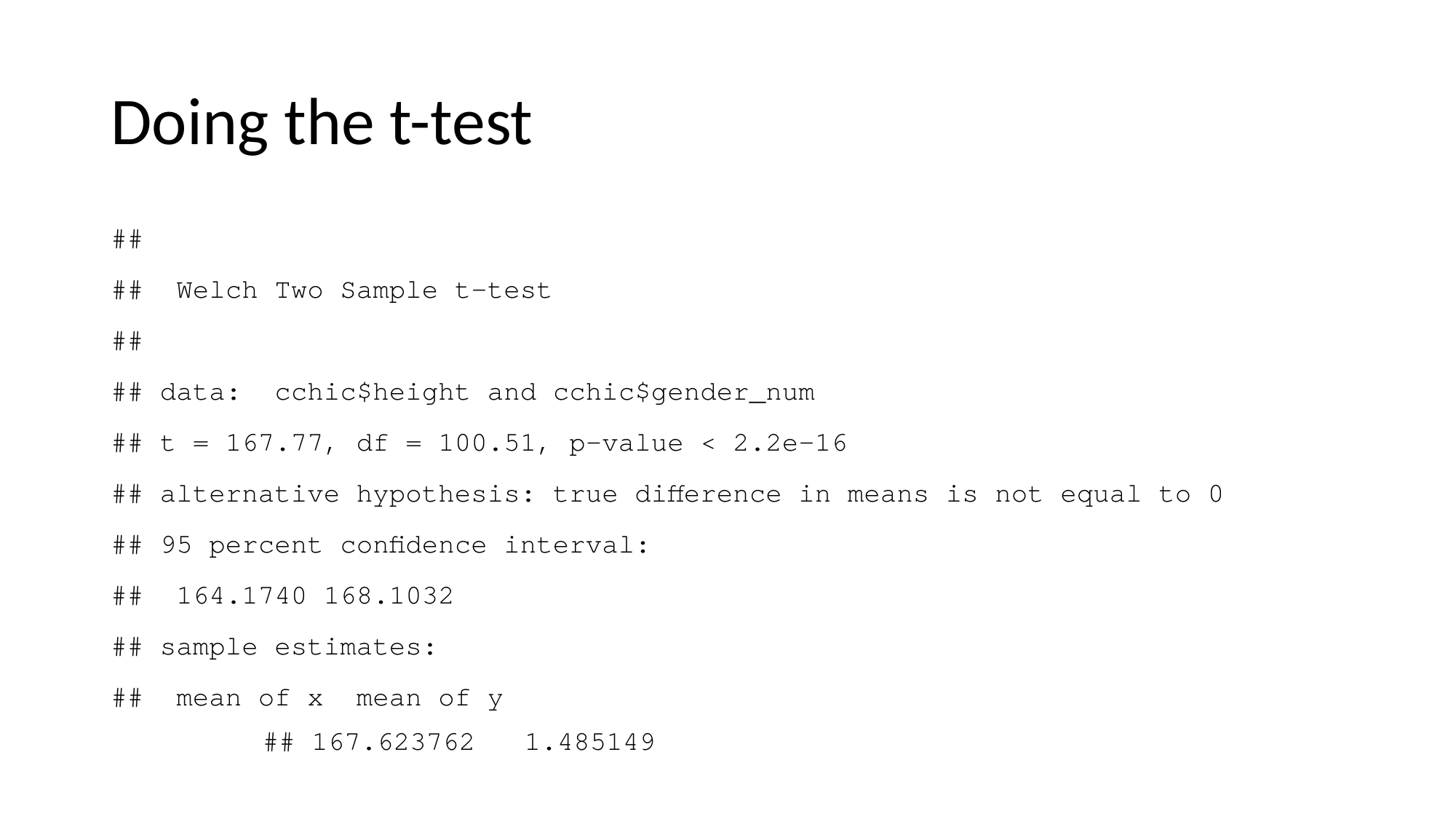

# Doing the t-test
##
##  Welch Two Sample t-test
##
## data:  cchic$height and cchic$gender_num
## t = 167.77, df = 100.51, p-value < 2.2e-16
## alternative hypothesis: true difference in means is not equal to 0
## 95 percent confidence interval:
##  164.1740 168.1032
## sample estimates:
##  mean of x  mean of y
## 167.623762   1.485149